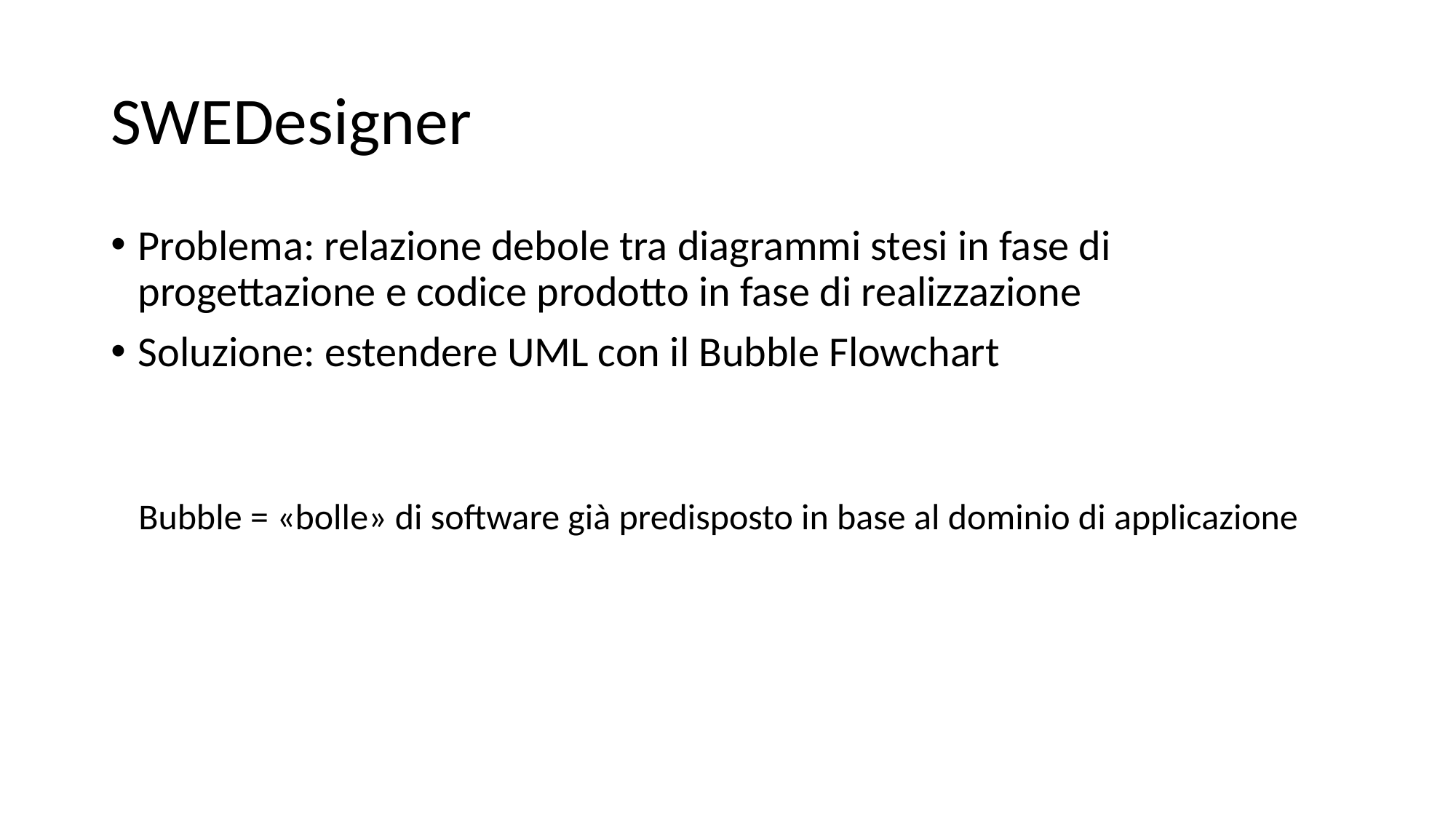

# SWEDesigner
Problema: relazione debole tra diagrammi stesi in fase di progettazione e codice prodotto in fase di realizzazione
Soluzione: estendere UML con il Bubble Flowchart

Bubble = «bolle» di software già predisposto in base al dominio di applicazione